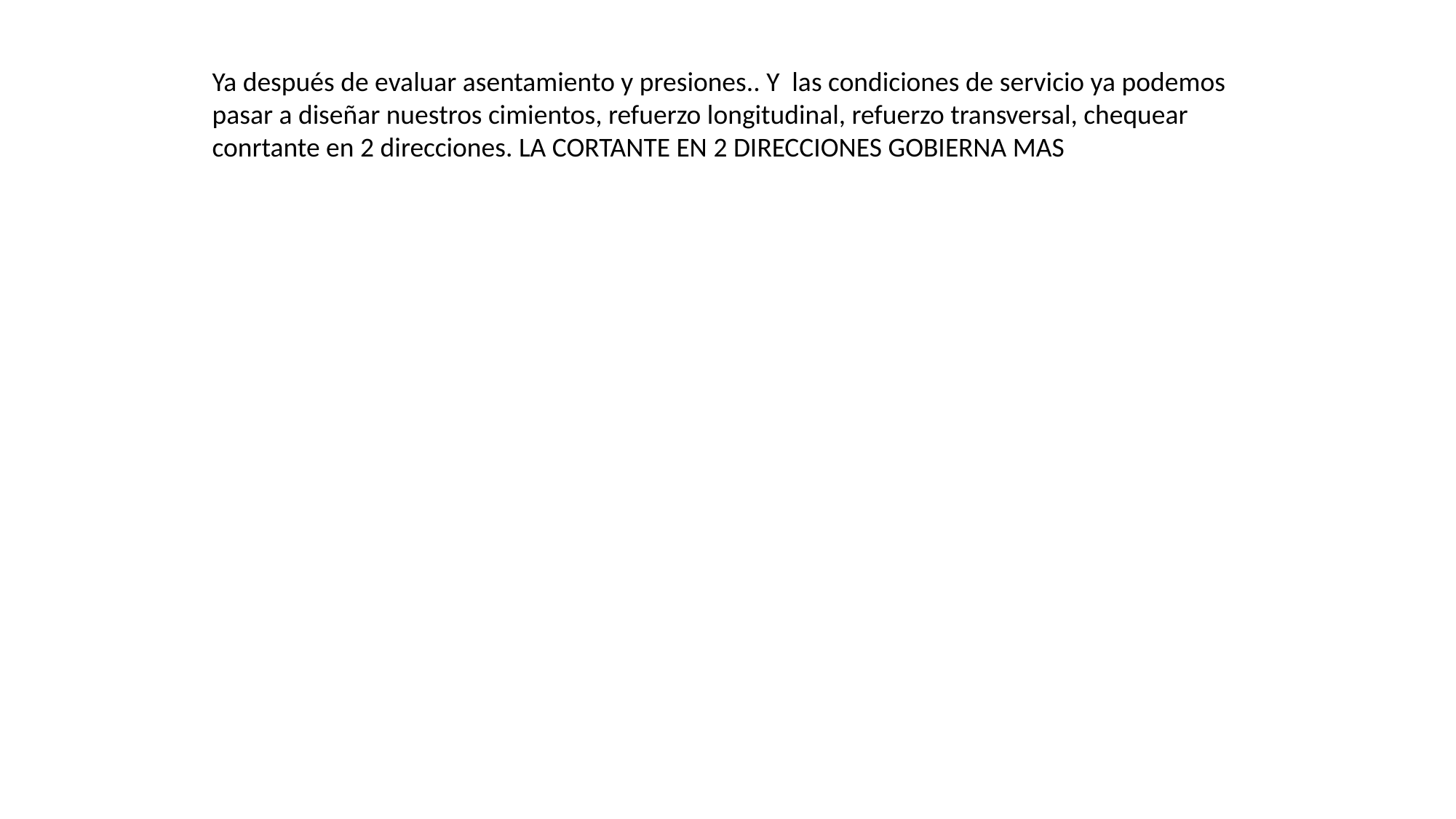

Ya después de evaluar asentamiento y presiones.. Y  las condiciones de servicio ya podemos pasar a diseñar nuestros cimientos, refuerzo longitudinal, refuerzo transversal, chequear conrtante en 2 direcciones. LA CORTANTE EN 2 DIRECCIONES GOBIERNA MAS